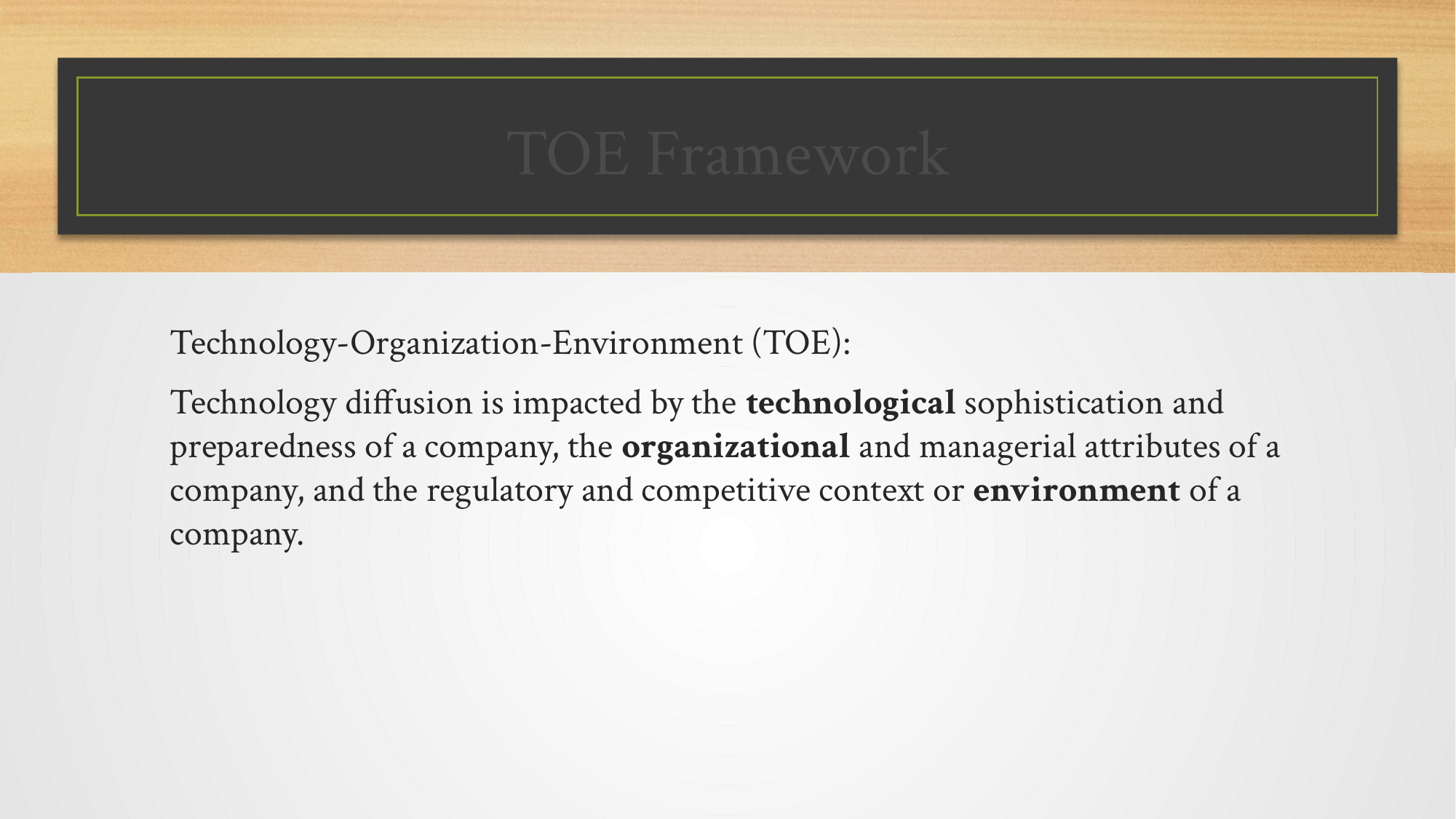

# TOE Framework

Technology-Organization-Environment (TOE):
Technology diffusion is impacted by the technological sophistication and preparedness of a company, the organizational and managerial attributes of a company, and the regulatory and competitive context or environment of a company.